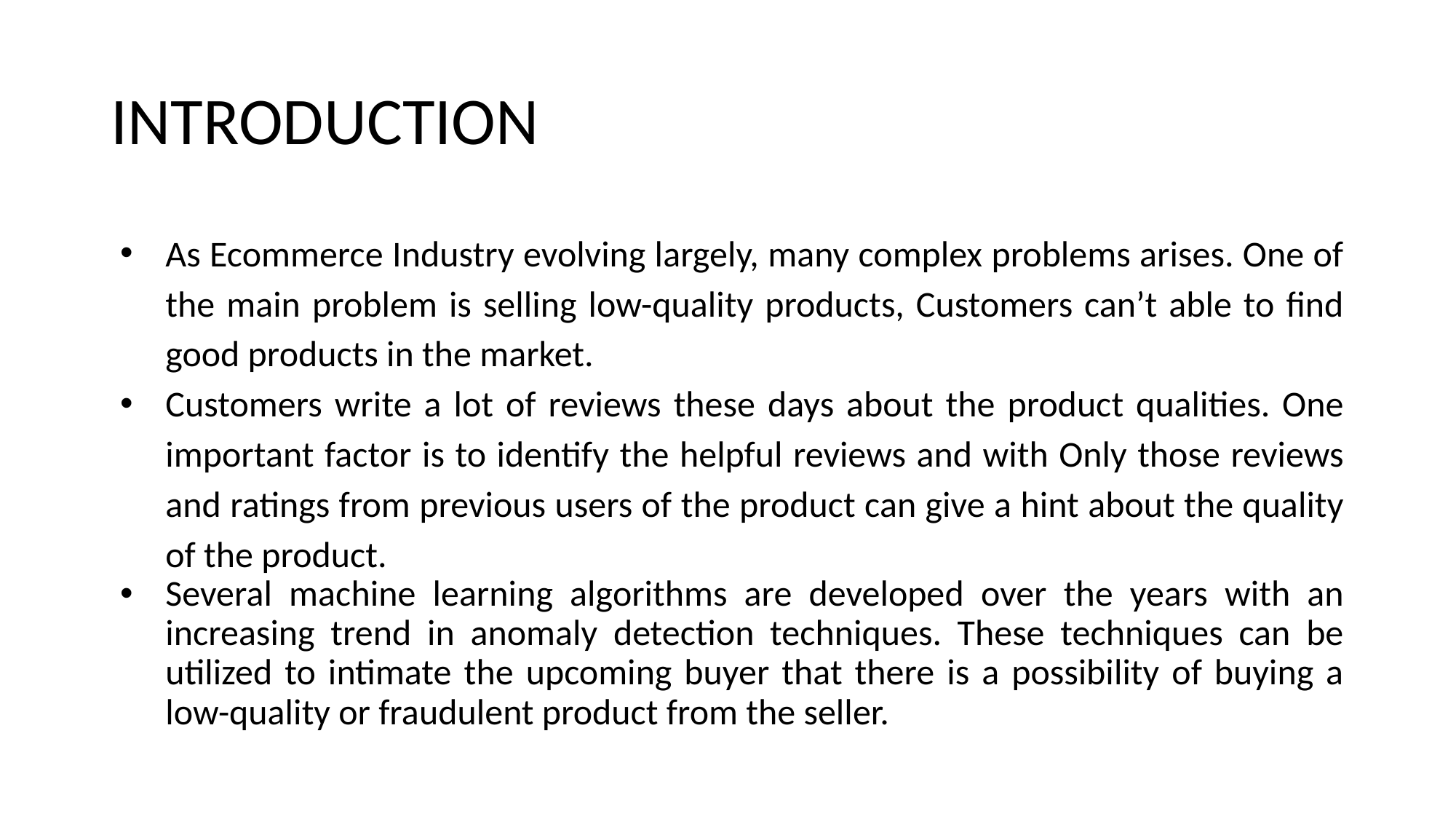

# INTRODUCTION
As Ecommerce Industry evolving largely, many complex problems arises. One of the main problem is selling low-quality products, Customers can’t able to find good products in the market.
Customers write a lot of reviews these days about the product qualities. One important factor is to identify the helpful reviews and with Only those reviews and ratings from previous users of the product can give a hint about the quality of the product.
Several machine learning algorithms are developed over the years with an increasing trend in anomaly detection techniques. These techniques can be utilized to intimate the upcoming buyer that there is a possibility of buying a low-quality or fraudulent product from the seller.